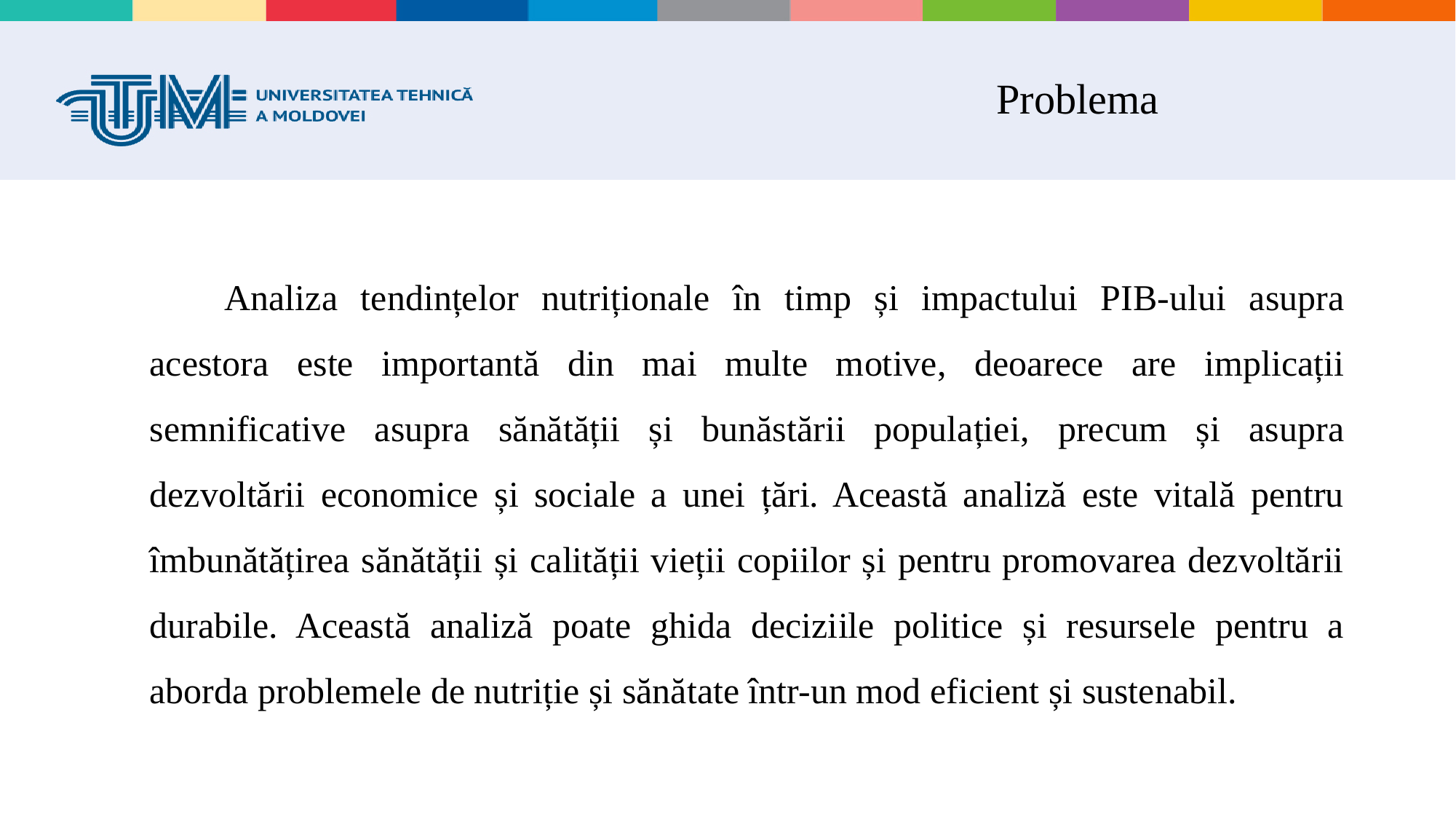

# Problema
Analiza tendințelor nutriționale în timp și impactului PIB-ului asupra acestora este importantă din mai multe motive, deoarece are implicații semnificative asupra sănătății și bunăstării populației, precum și asupra dezvoltării economice și sociale a unei țări. Această analiză este vitală pentru îmbunătățirea sănătății și calității vieții copiilor și pentru promovarea dezvoltării durabile. Această analiză poate ghida deciziile politice și resursele pentru a aborda problemele de nutriție și sănătate într-un mod eficient și sustenabil.